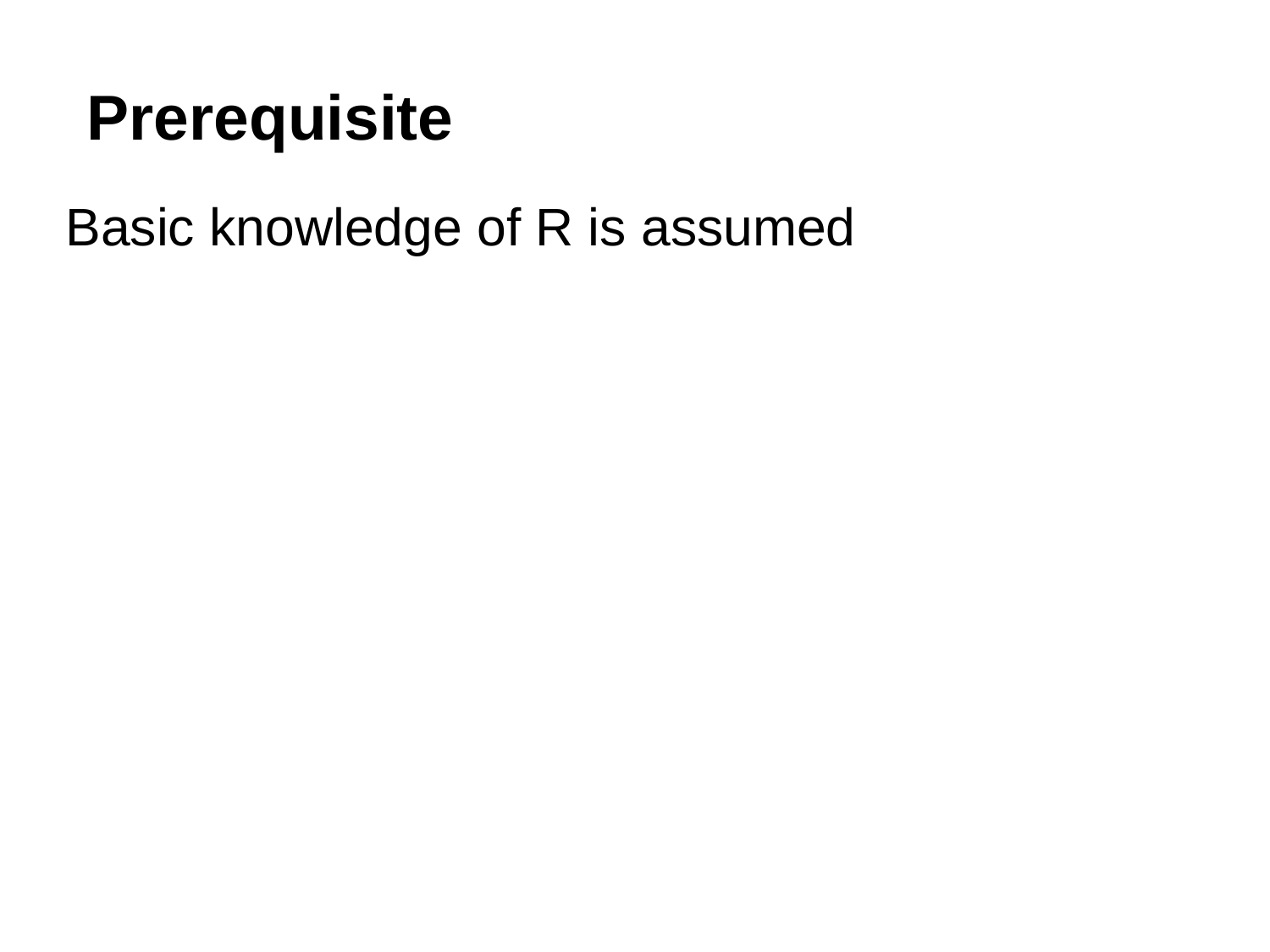

# Prerequisite
Basic knowledge of R is assumed